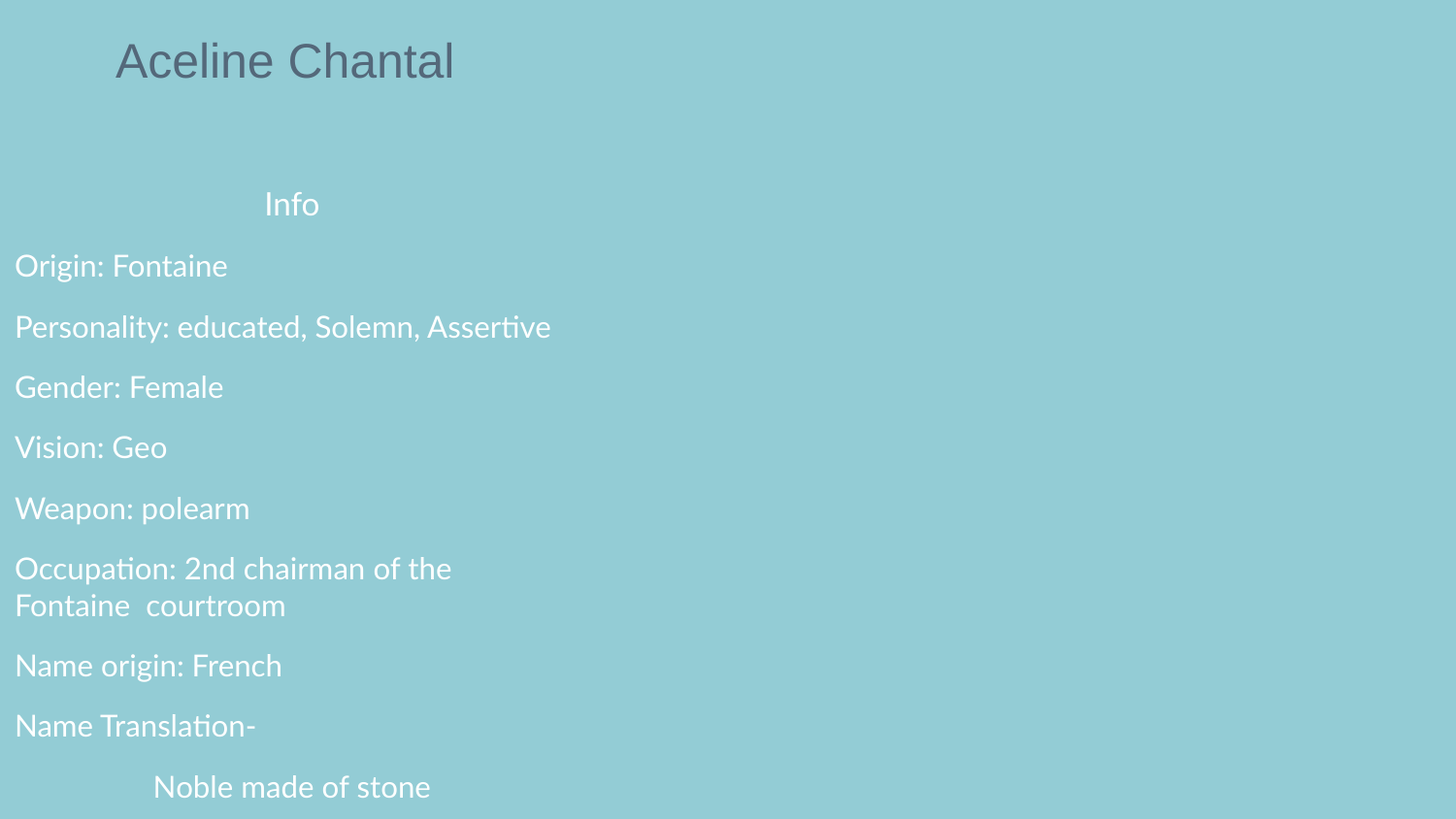

# Aceline Chantal
Info
Origin: Fontaine
Personality: educated, Solemn, Assertive
Gender: Female
Vision: Geo
Weapon: polearm
Occupation: 2nd chairman of the Fontaine  courtroom
Name origin: French
Name Translation-
Noble made of stone